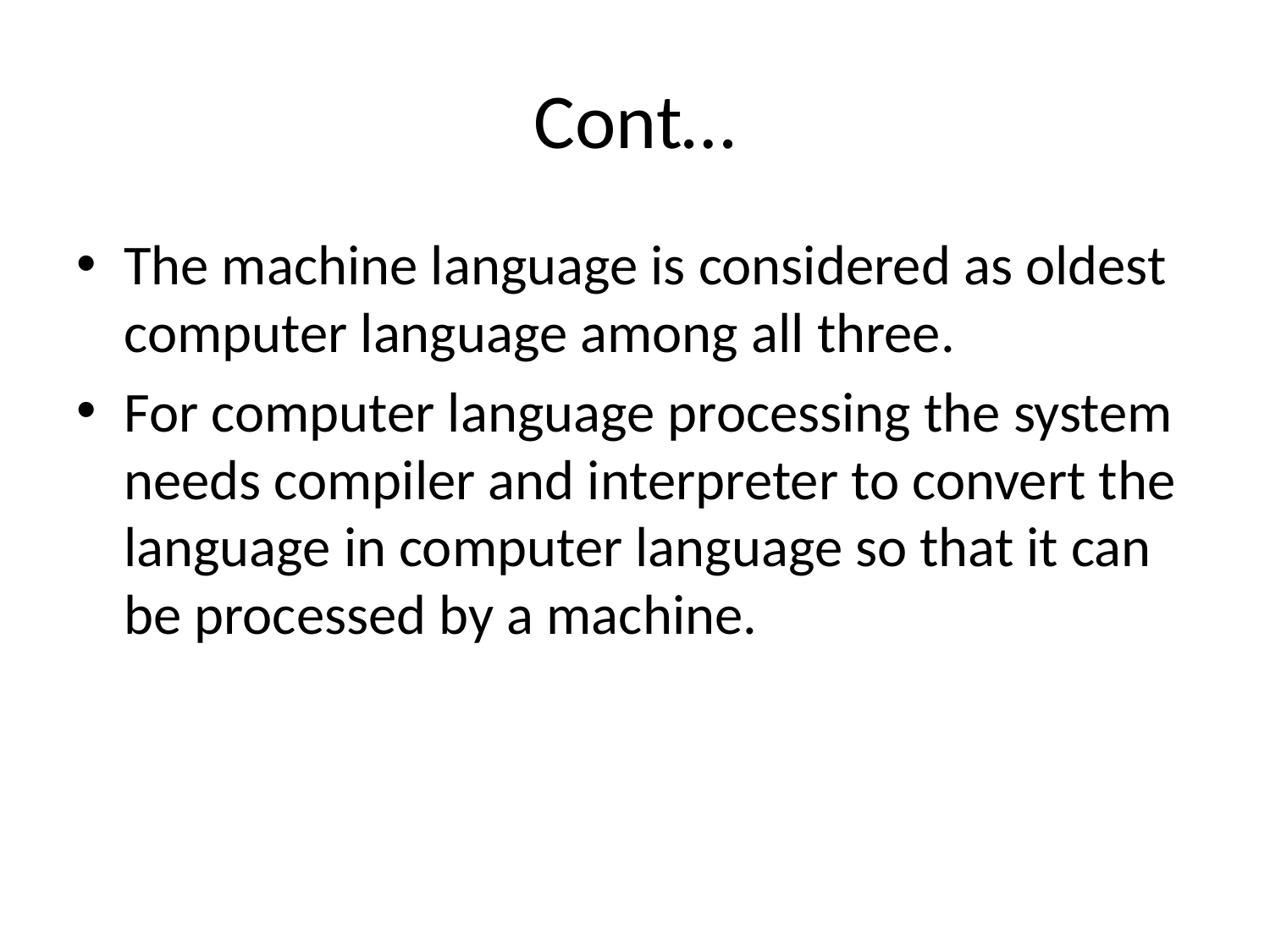

# Cont…
The machine language is considered as oldest computer language among all three.
For computer language processing the system needs compiler and interpreter to convert the language in computer language so that it can be processed by a machine.